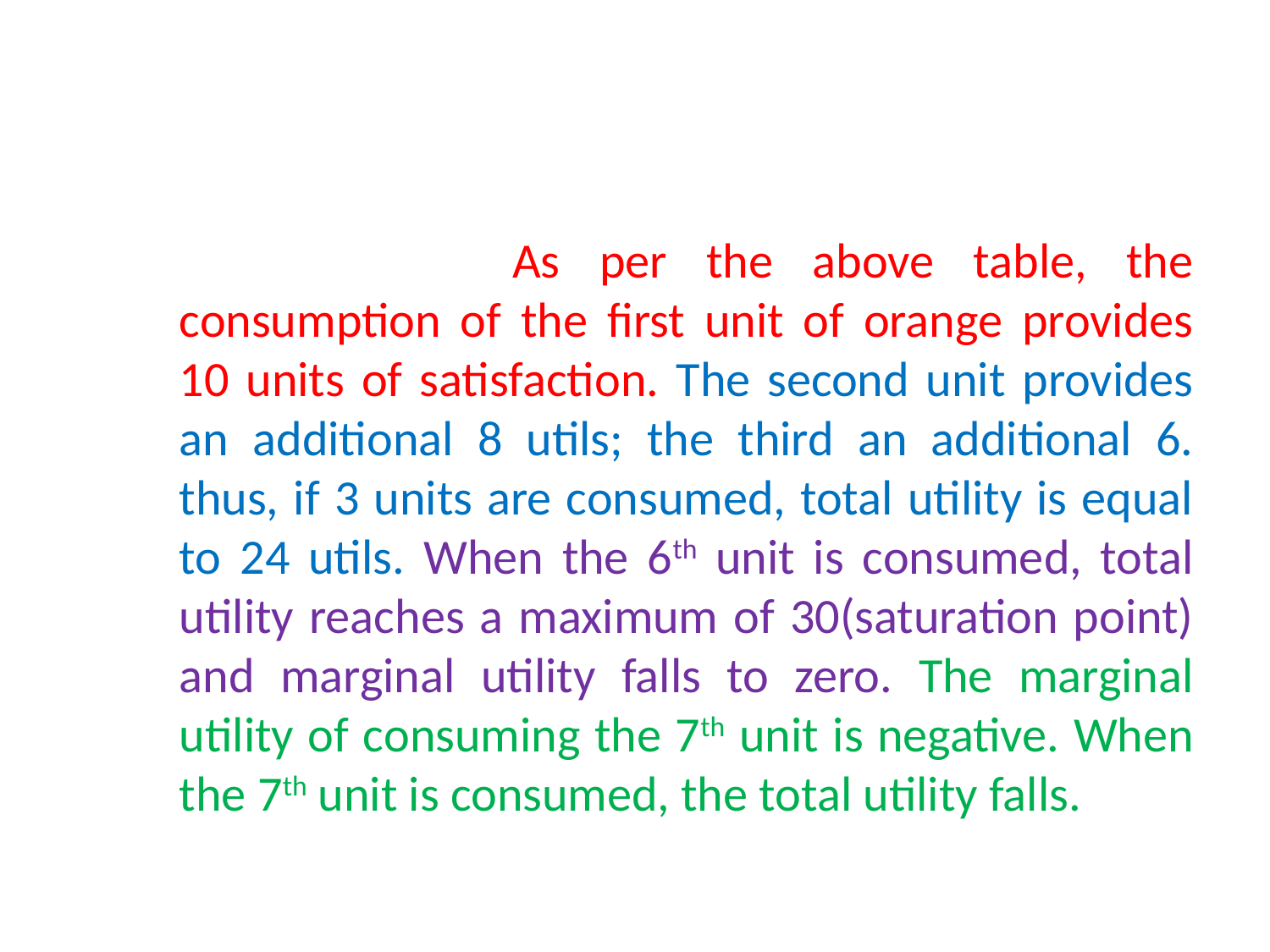

#
			  As per the above table, the consumption of the first unit of orange provides 10 units of satisfaction. The second unit provides an additional 8 utils; the third an additional 6. thus, if 3 units are consumed, total utility is equal to 24 utils. When the 6th unit is consumed, total utility reaches a maximum of 30(saturation point) and marginal utility falls to zero. The marginal utility of consuming the 7th unit is negative. When the 7th unit is consumed, the total utility falls.